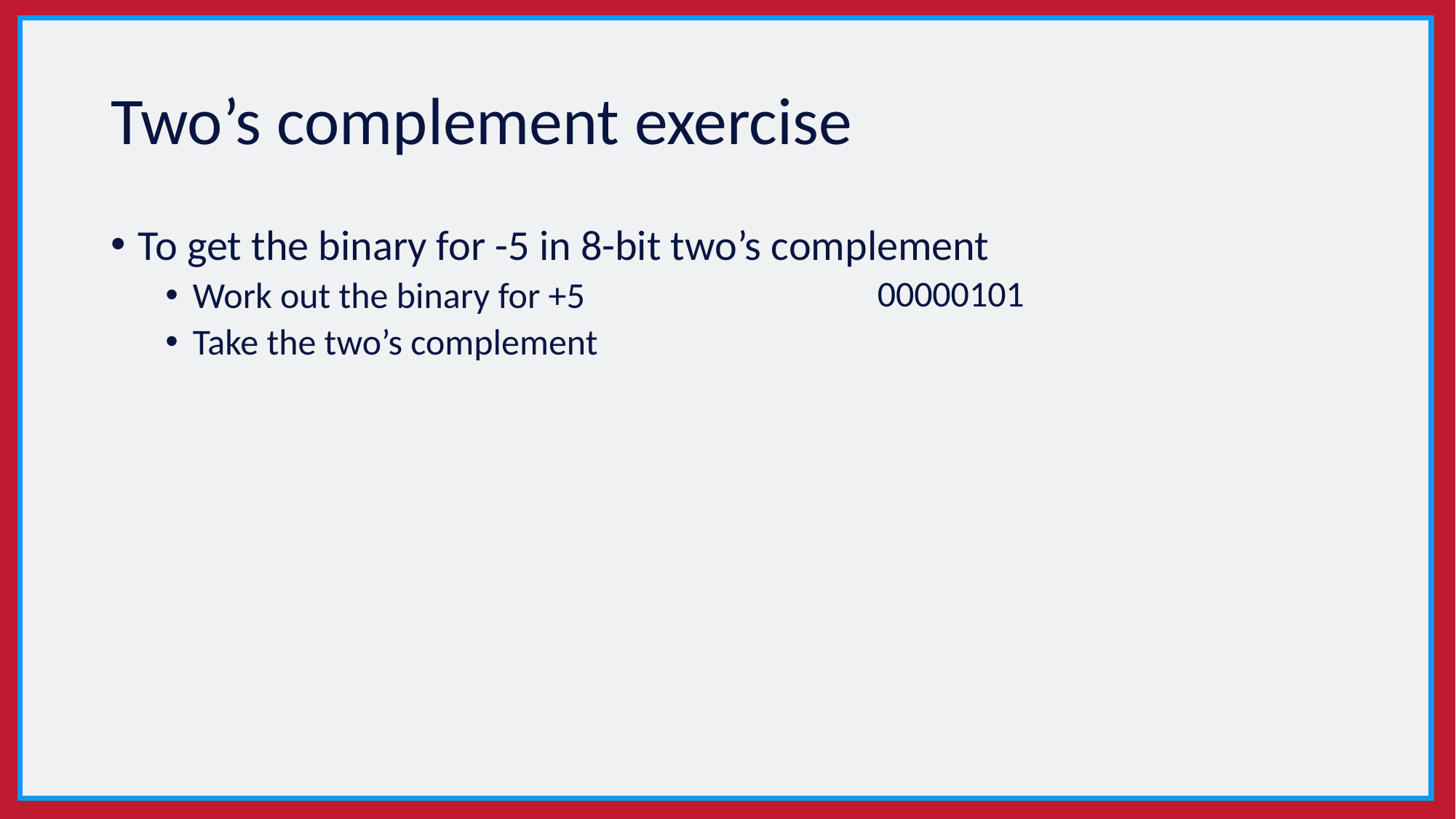

# Two’s complement exercise
To get the binary for -5 in 8-bit two’s complement
Work out the binary for +5
Take the two’s complement

00000101